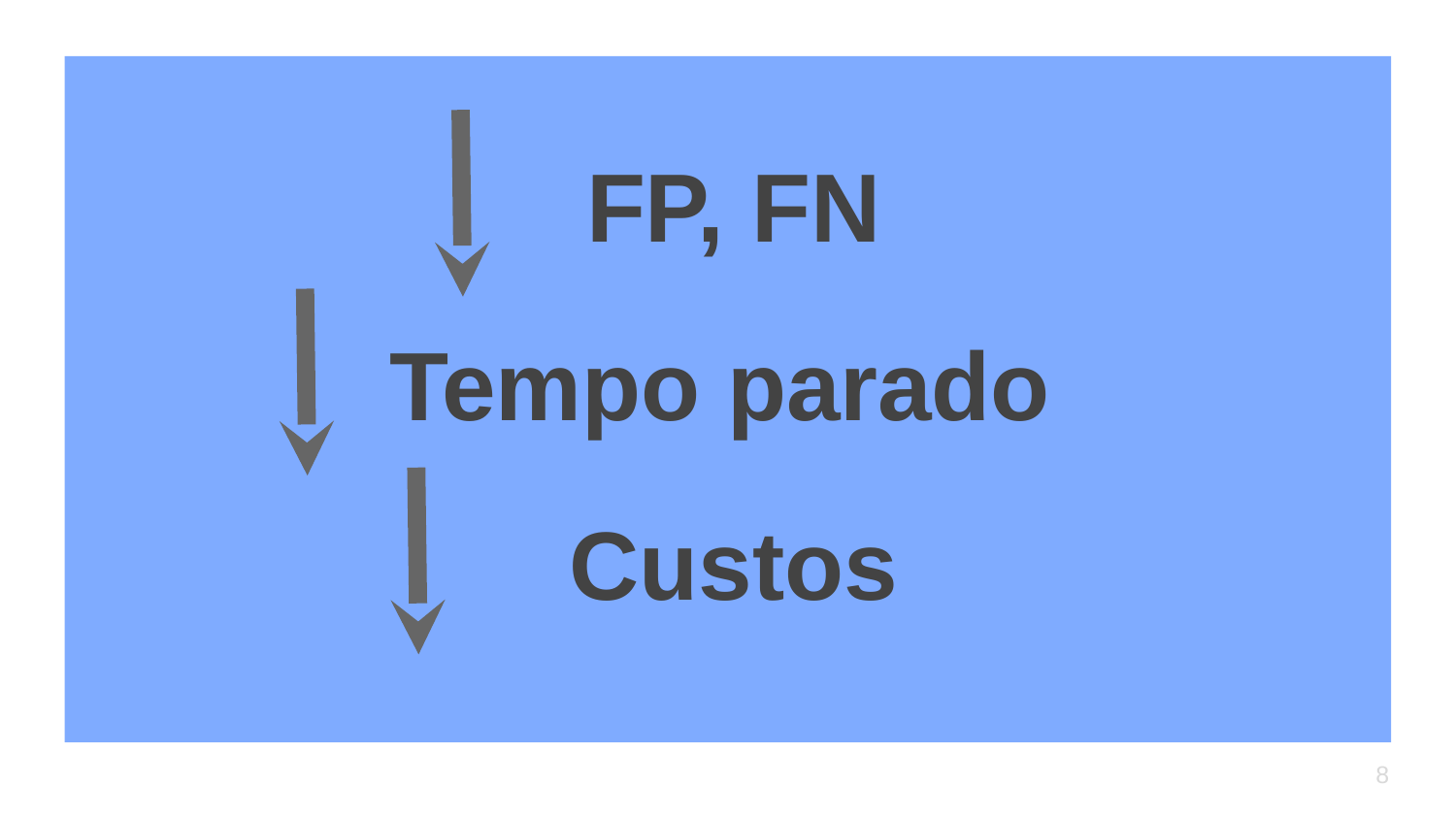

# FP, FN
Tempo parado
Custos
8